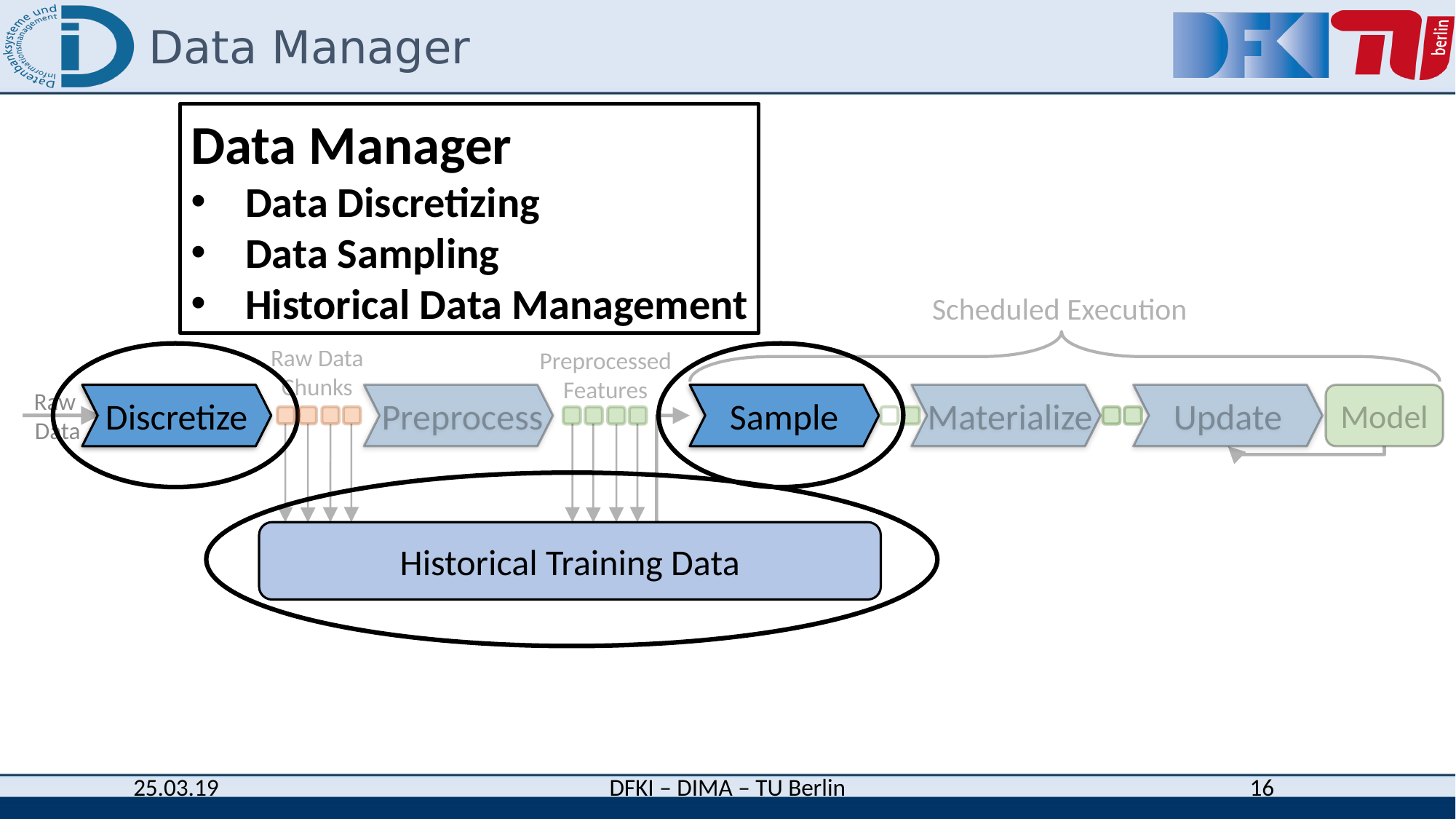

# Data Manager
Data Manager
Data Discretizing
Data Sampling
Historical Data Management
Scheduled Execution
Raw Data
Chunks
Preprocessed
Features

Raw
Data
 Materialize
Model
Discretize
 Preprocess
Update
Sample

Historical Training Data